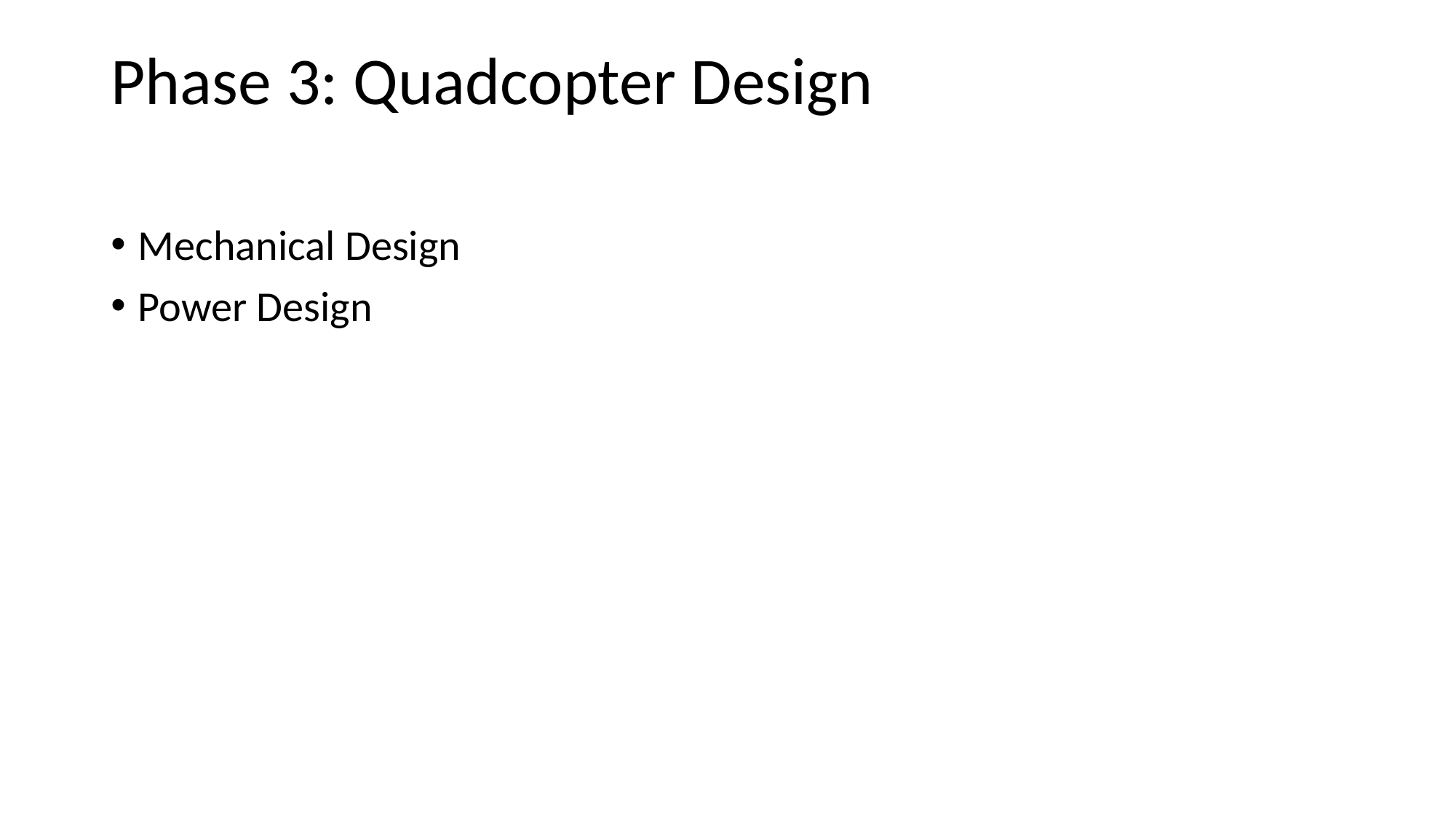

# Phase 3: Quadcopter Design
Mechanical Design
Power Design